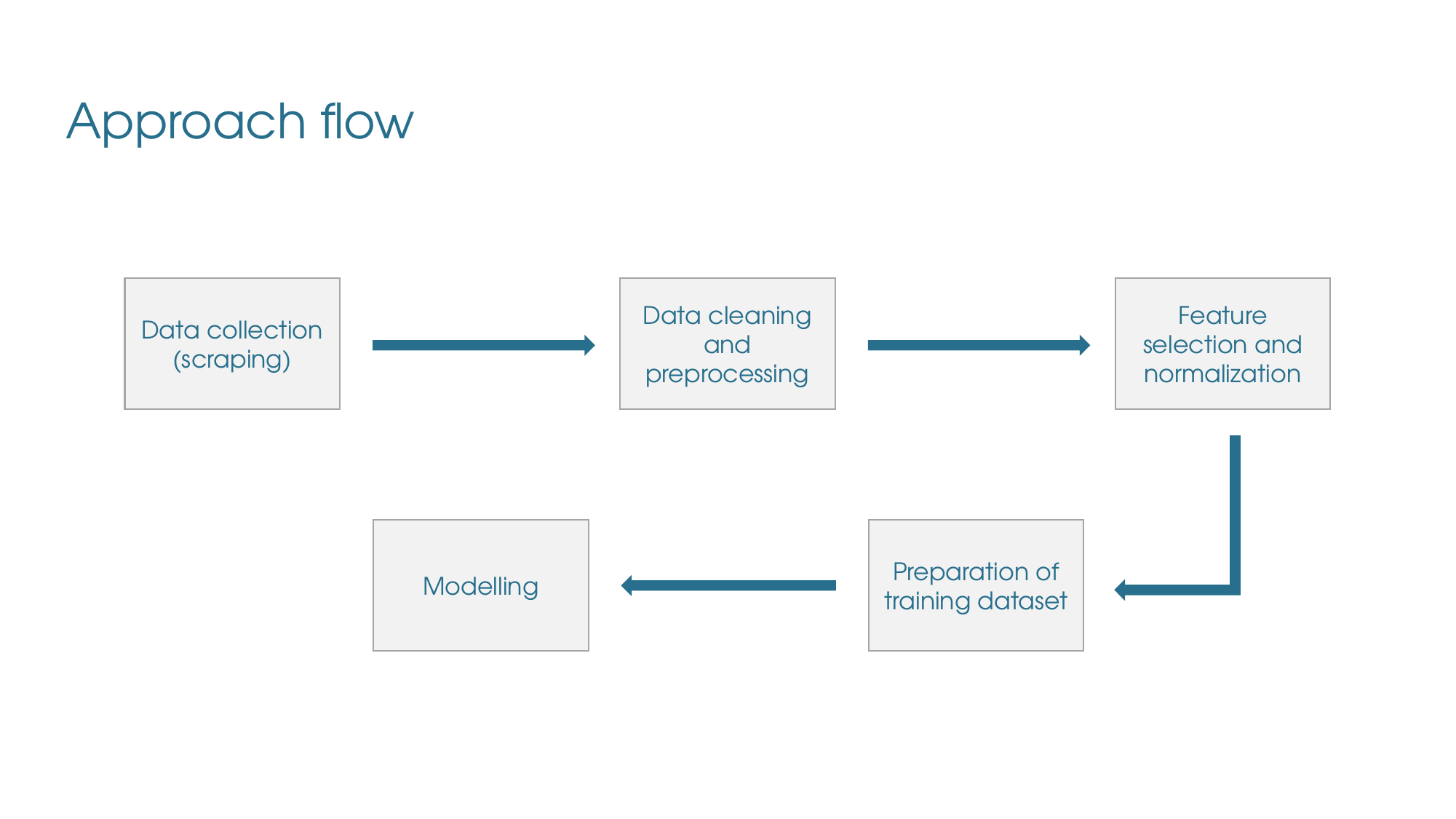

Approach flow
Data collection (scraping)
Feature selection and normalization
Data cleaning and preprocessing

Modelling
Preparation of training dataset